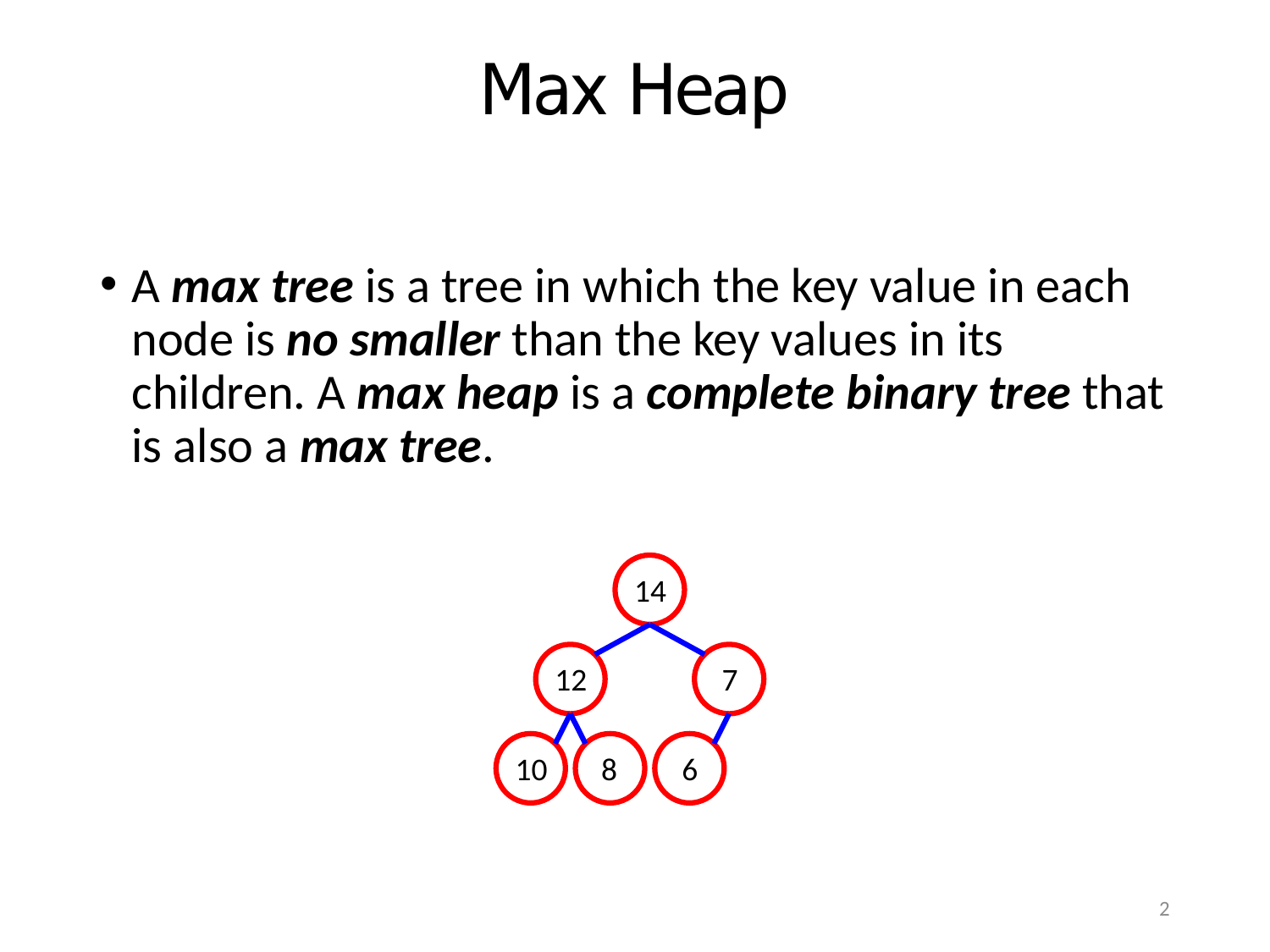

Max Heap
A max tree is a tree in which the key value in each node is no smaller than the key values in its children. A max heap is a complete binary tree that is also a max tree.
14

12
7

10
8
6

2